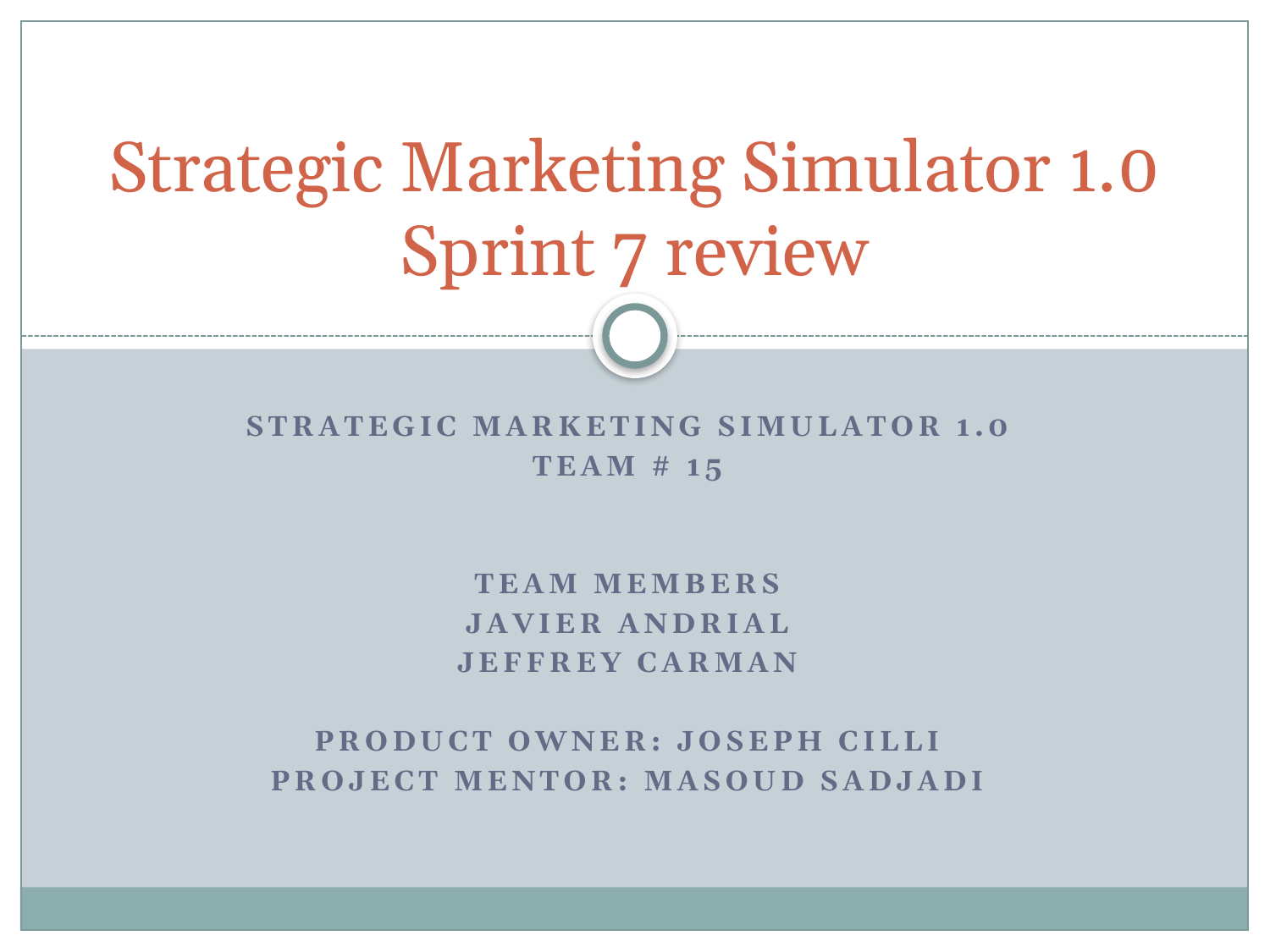

# Strategic Marketing Simulator 1.0 Sprint 7 review
Strategic Marketing Simulator 1.0
Team # 15

Team Members
Javier Andrial
Jeffrey Carman

Product Owner: Joseph Cilli
Project Mentor: Masoud Sadjadi